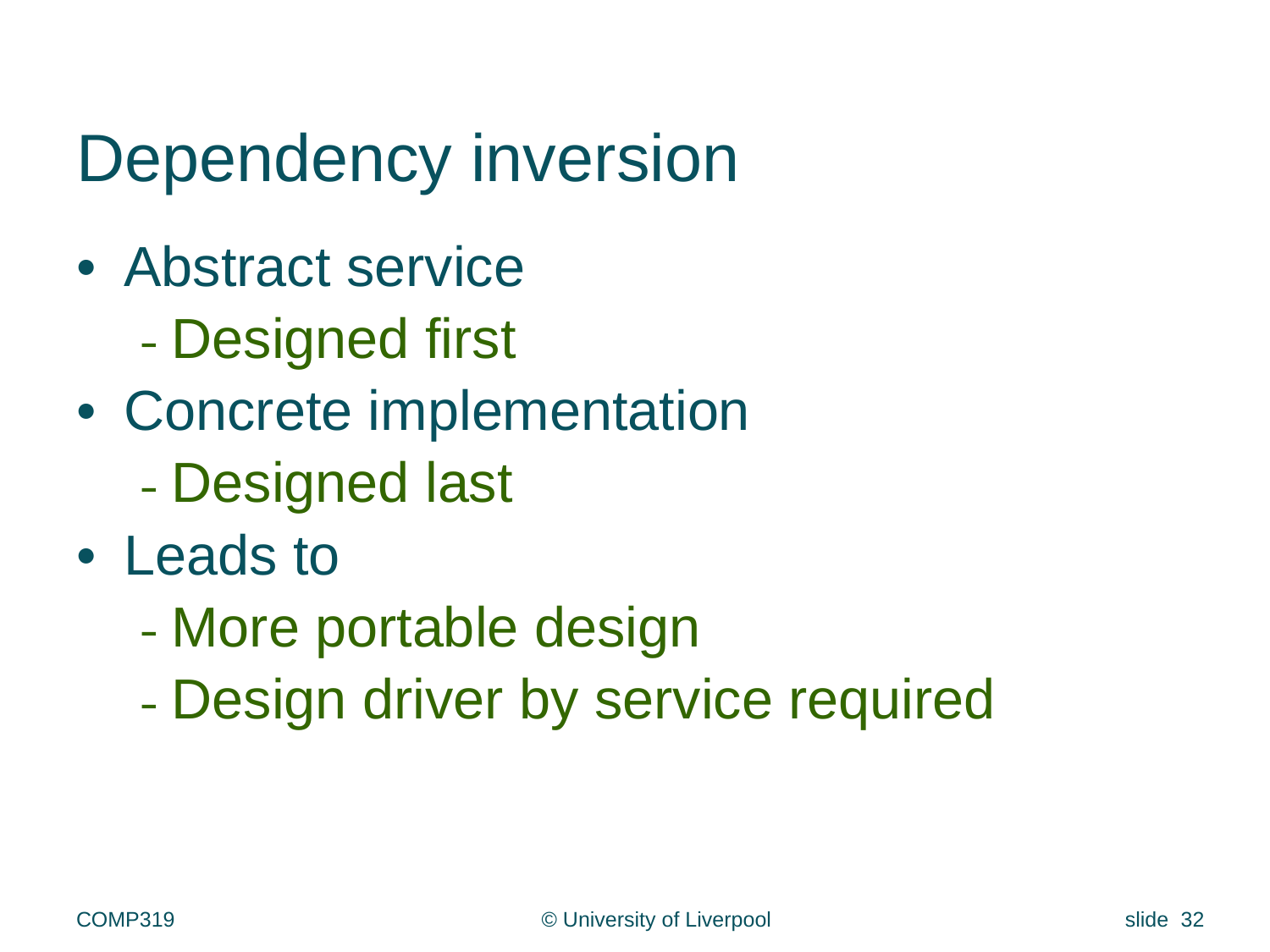

# Dependency inversion
Abstract service
Designed first
Concrete implementation
Designed last
Leads to
More portable design
Design driver by service required

COMP319
© University of Liverpool
slide  32